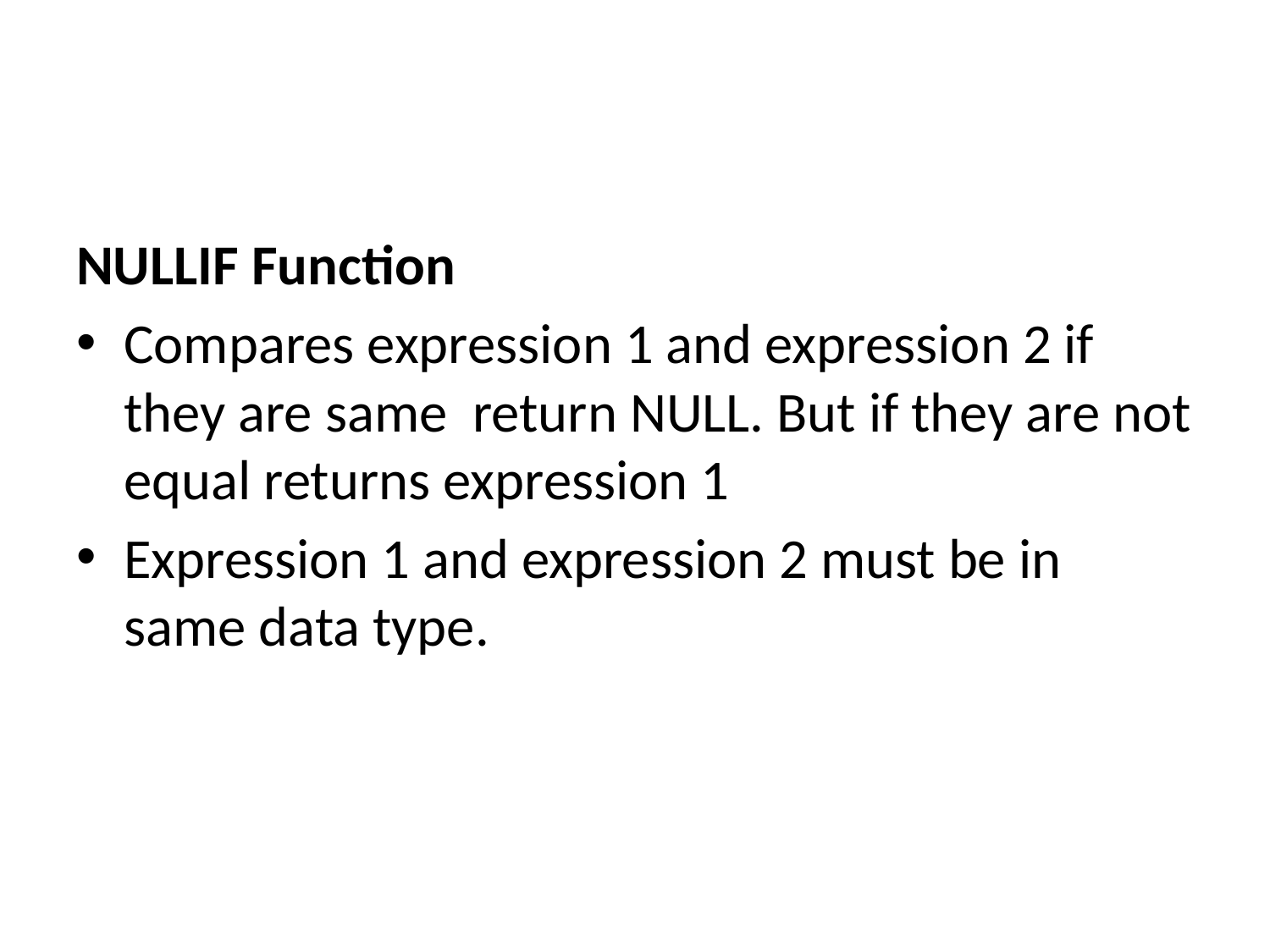

#
NULLIF Function
Compares expression 1 and expression 2 if they are same  return NULL. But if they are not equal returns expression 1
Expression 1 and expression 2 must be in same data type.